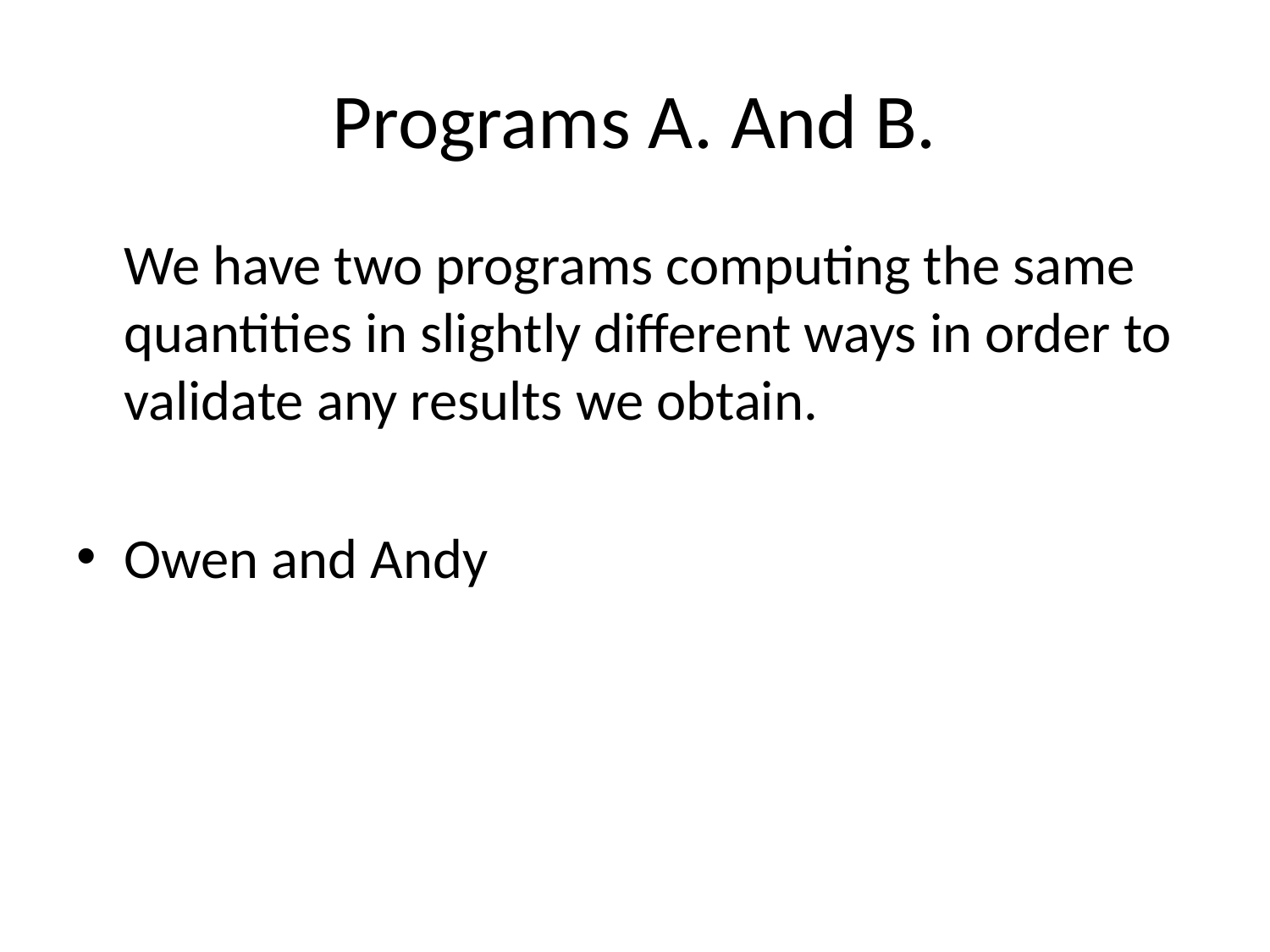

# Programs A. And B.
	We have two programs computing the same quantities in slightly different ways in order to validate any results we obtain.

Owen and Andy